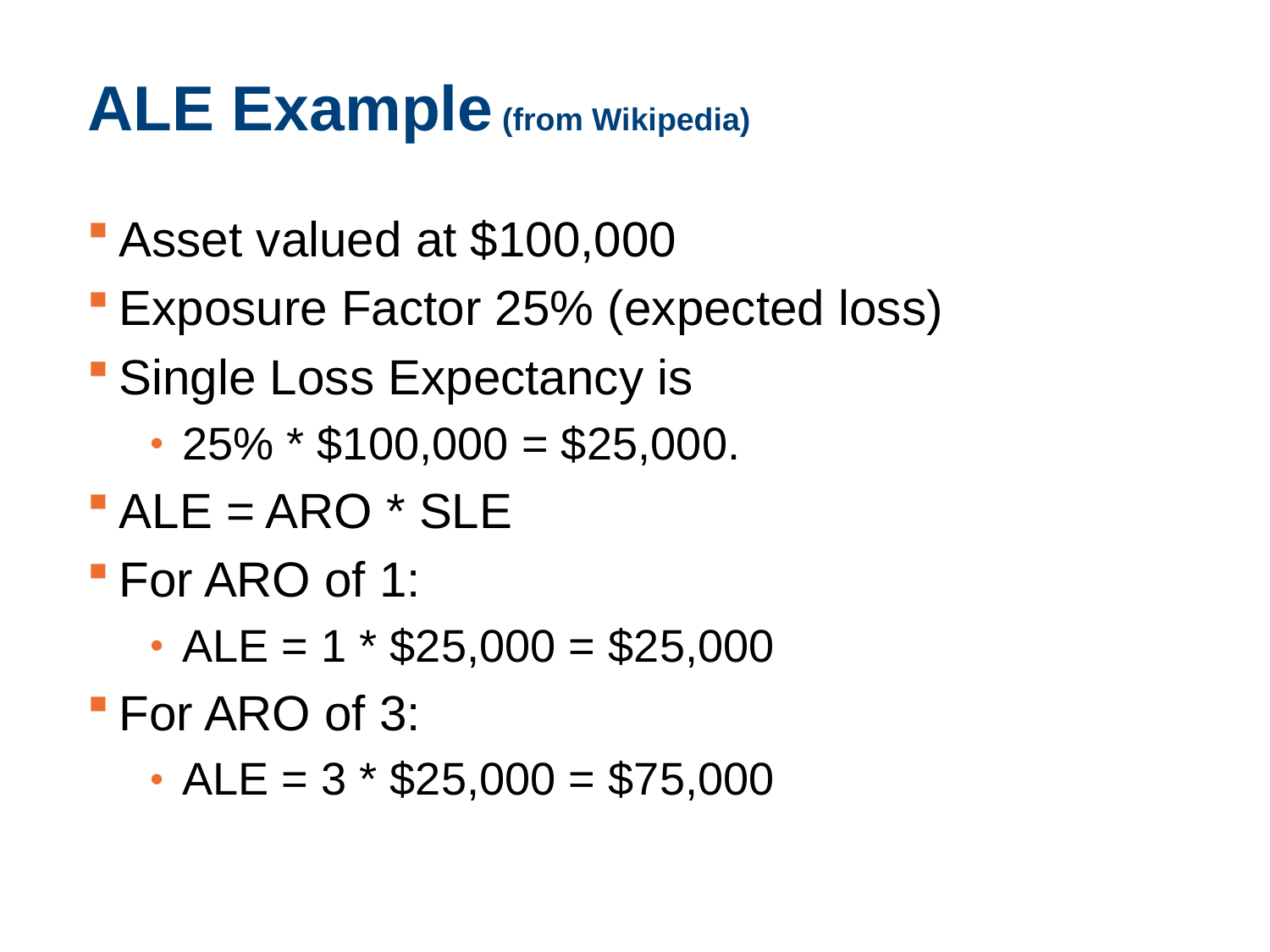

# ALE Example (from Wikipedia)
Asset valued at $100,000
Exposure Factor 25% (expected loss)
Single Loss Expectancy is
25% * $100,000 = $25,000.
ALE = ARO * SLE
For ARO of 1:
ALE = 1 * $25,000 = $25,000
For ARO of 3:
ALE = 3 * $25,000 = $75,000